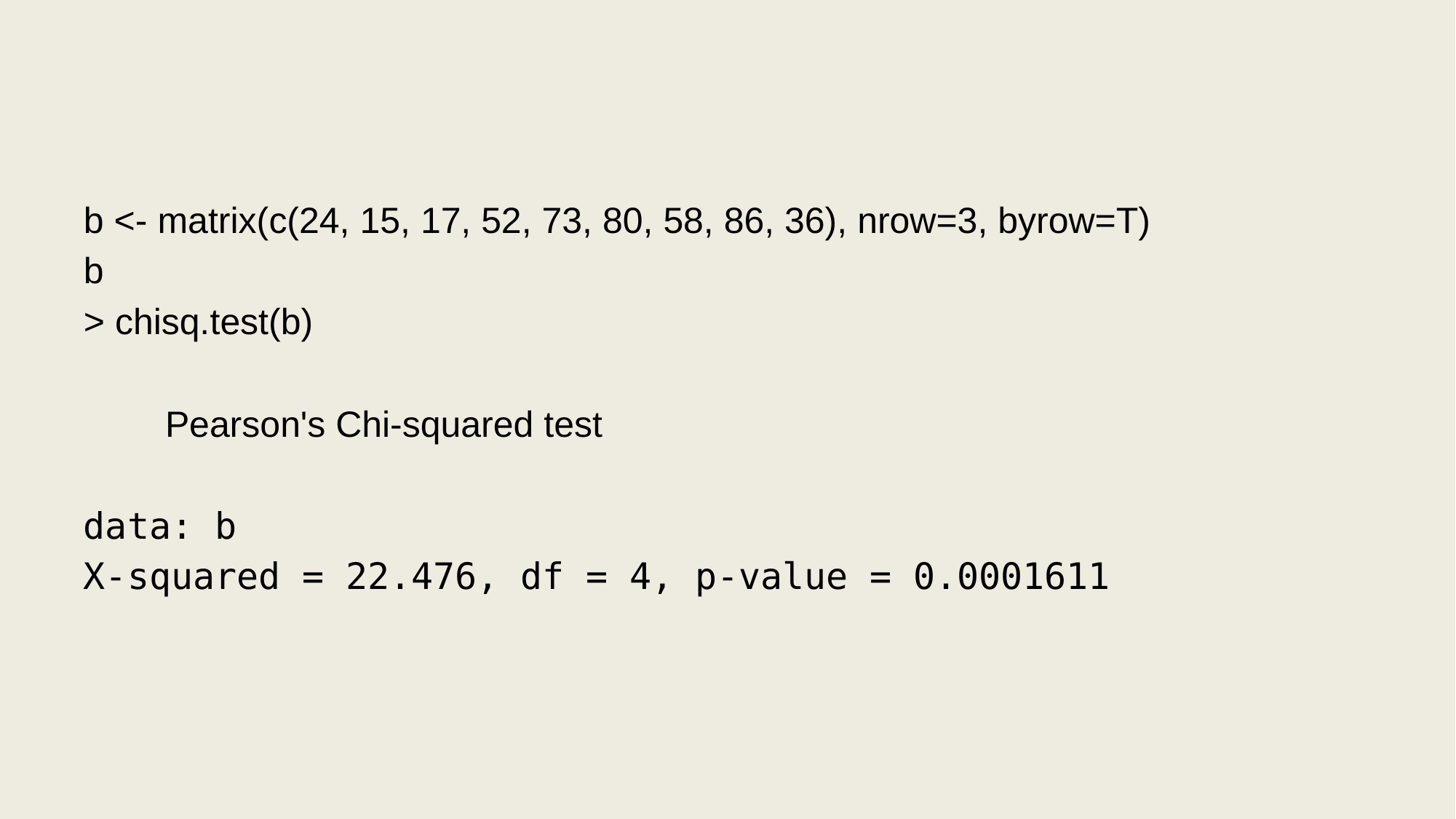

b <- matrix(c(24, 15, 17, 52, 73, 80, 58, 86, 36), nrow=3, byrow=T)
b
> chisq.test(b)

        Pearson's Chi-squared test

data: b
X-squared = 22.476, df = 4, p-value = 0.0001611